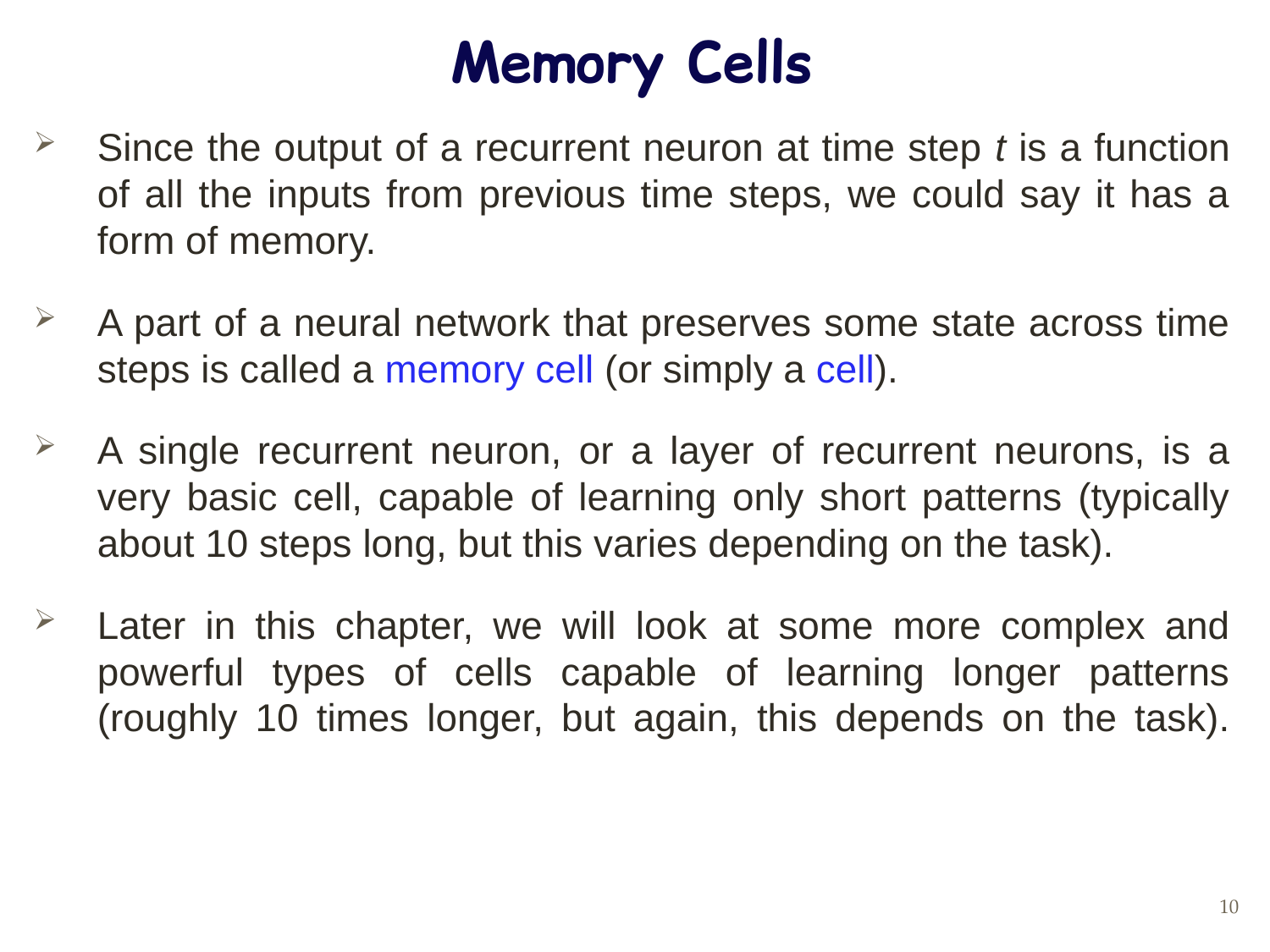

# Memory Cells
Since the output of a recurrent neuron at time step t is a function of all the inputs from previous time steps, we could say it has a form of memory.
A part of a neural network that preserves some state across time steps is called a memory cell (or simply a cell).
A single recurrent neuron, or a layer of recurrent neurons, is a very basic cell, capable of learning only short patterns (typically about 10 steps long, but this varies depending on the task).
Later in this chapter, we will look at some more complex and powerful types of cells capable of learning longer patterns (roughly 10 times longer, but again, this depends on the task).
10